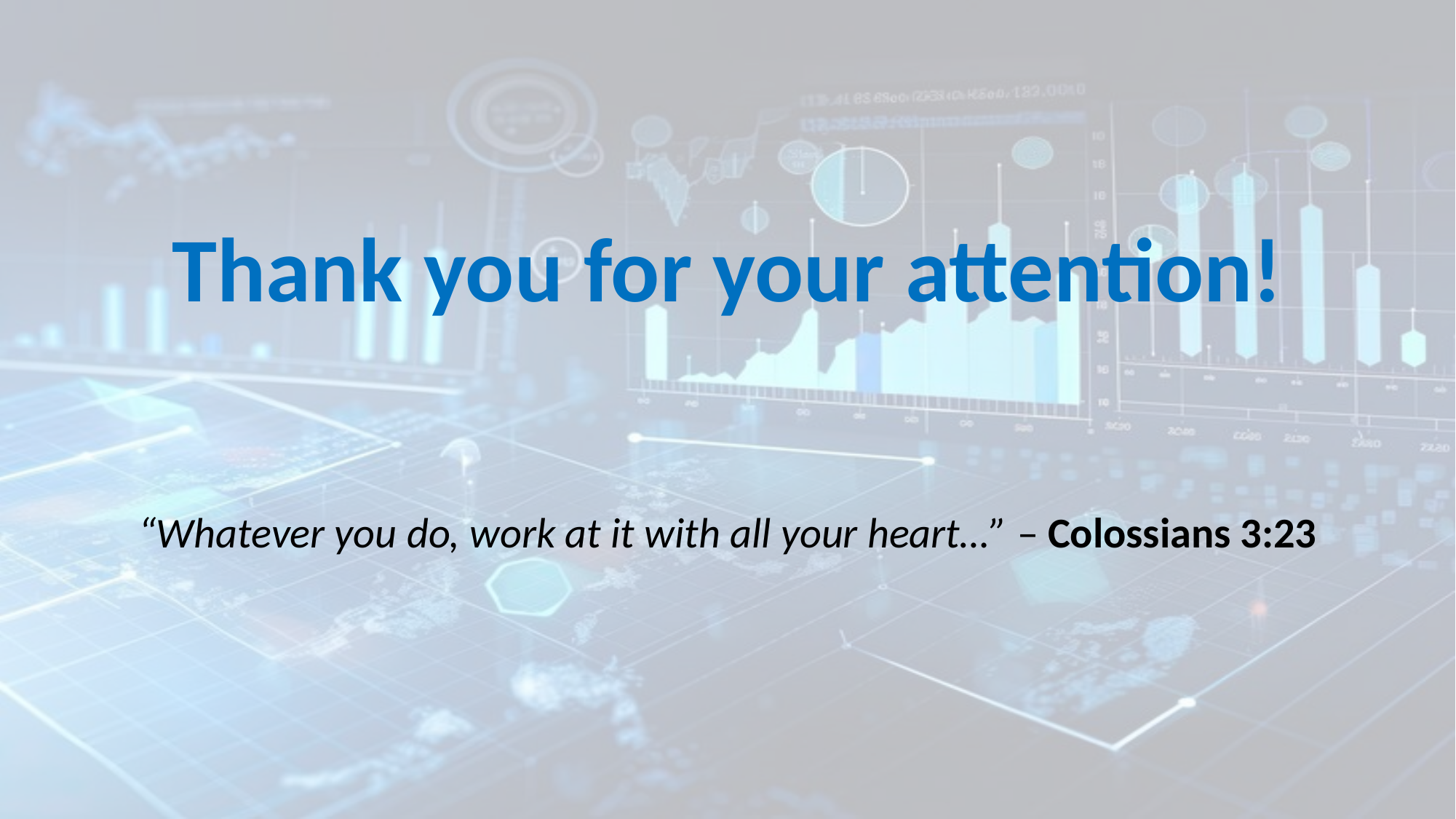

Thank you for your attention!

“Whatever you do, work at it with all your heart…” – Colossians 3:23